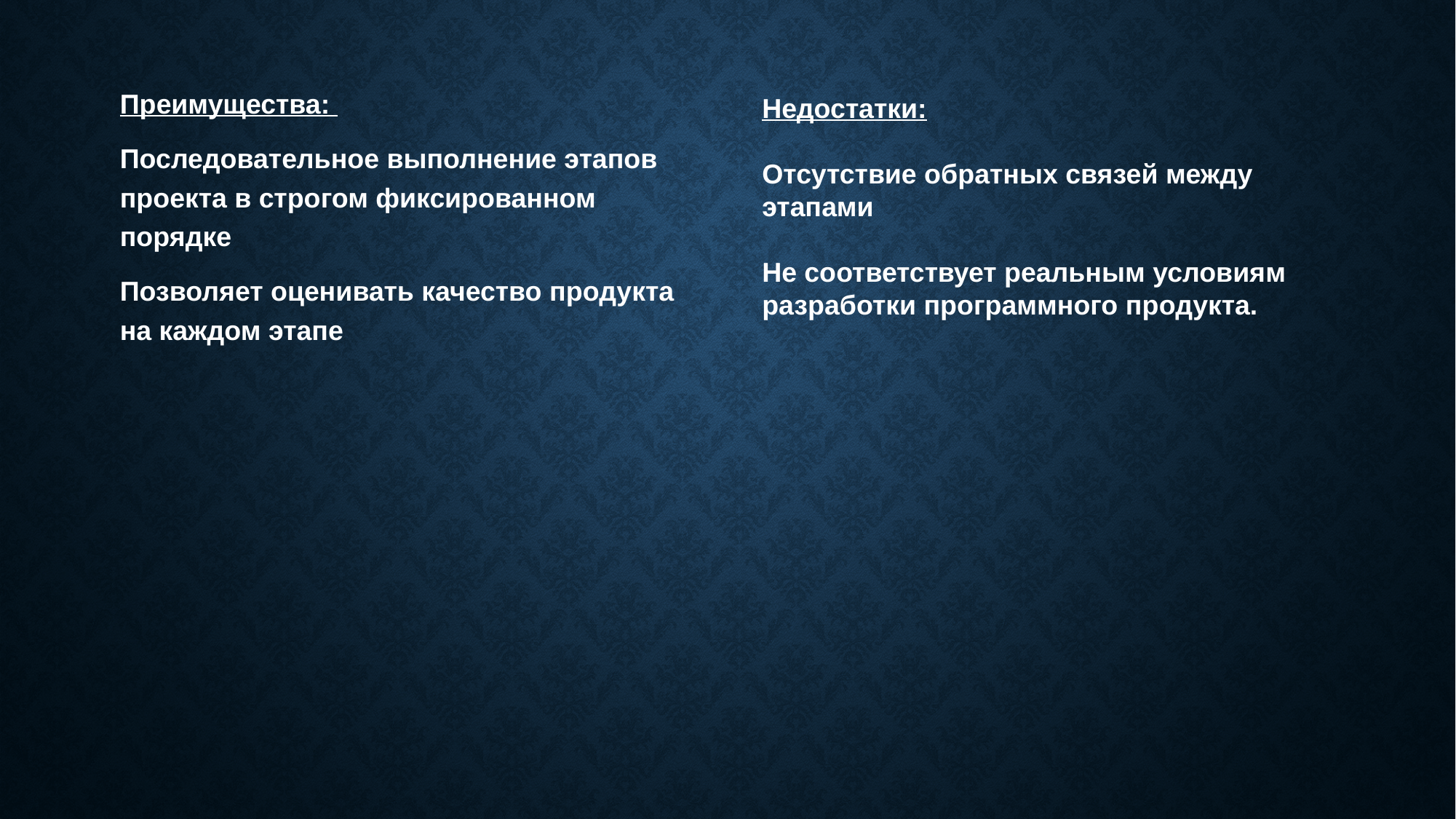

Преимущества:
Последовательное выполнение этапов проекта в строгом фиксированном порядке
Позволяет оценивать качество продукта на каждом этапе

Недостатки:

Отсутствие обратных связей между этапами

Не соответствует реальным условиям разработки программного продукта.